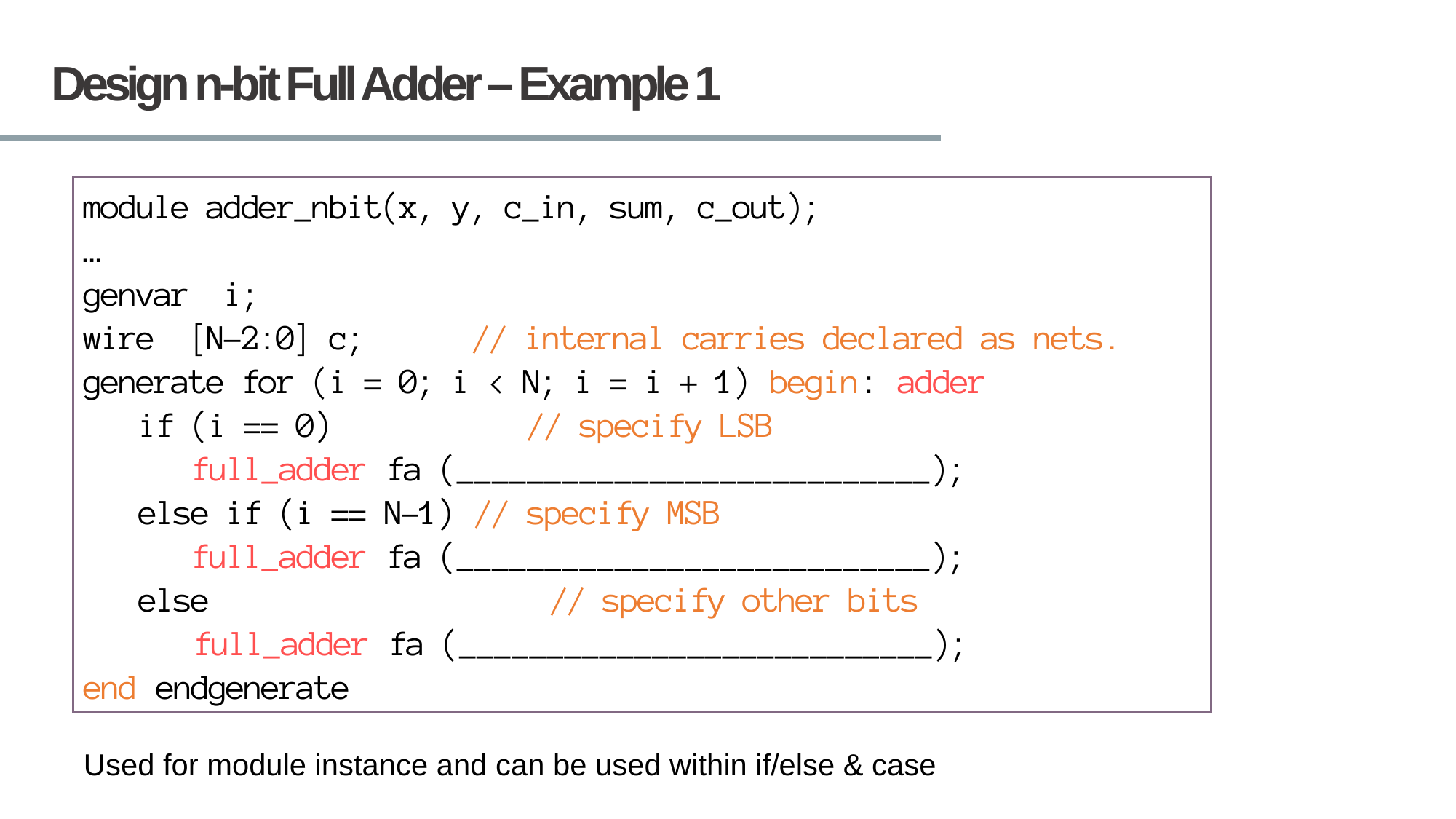

# Design n-bit Full Adder – Example 1
module adder_nbit(x, y, c_in, sum, c_out);
…
genvar  i;
wire  [N-2:0] c;      // internal carries declared as nets.
generate for (i = 0; i < N; i = i + 1) begin: adder
   if (i == 0)           // specify LSB
      full_adder fa (___________________________);
   else if (i == N-1) // specify MSB
      full_adder fa (___________________________);
   else 	              // specify other bits
      full_adder fa (___________________________);
end endgenerate
Used for module instance and can be used within if/else & case